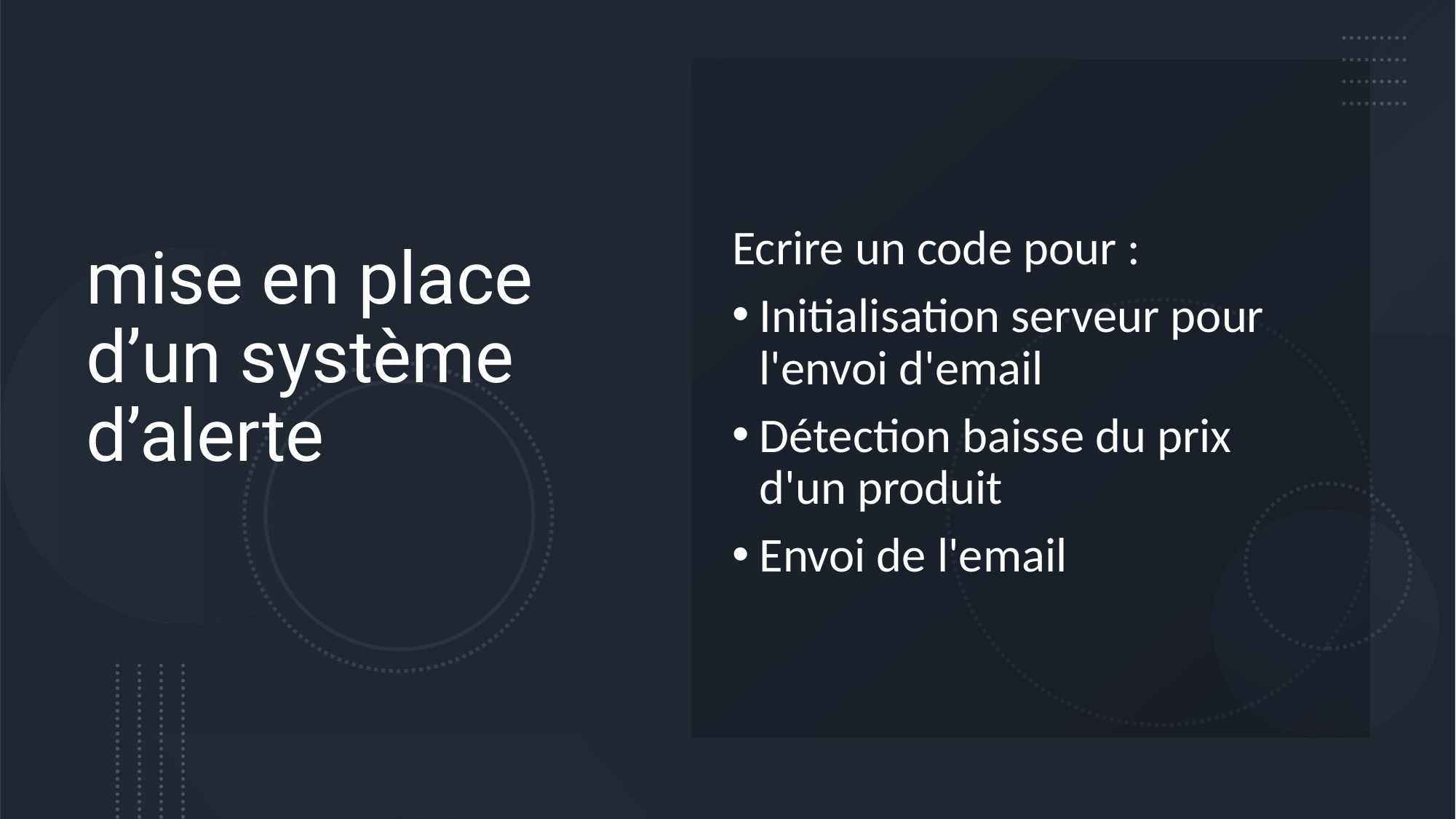

# mise en place d’un système d’alerte
Ecrire un code pour :
Initialisation serveur pour l'envoi d'email
Détection baisse du prix d'un produit
Envoi de l'email